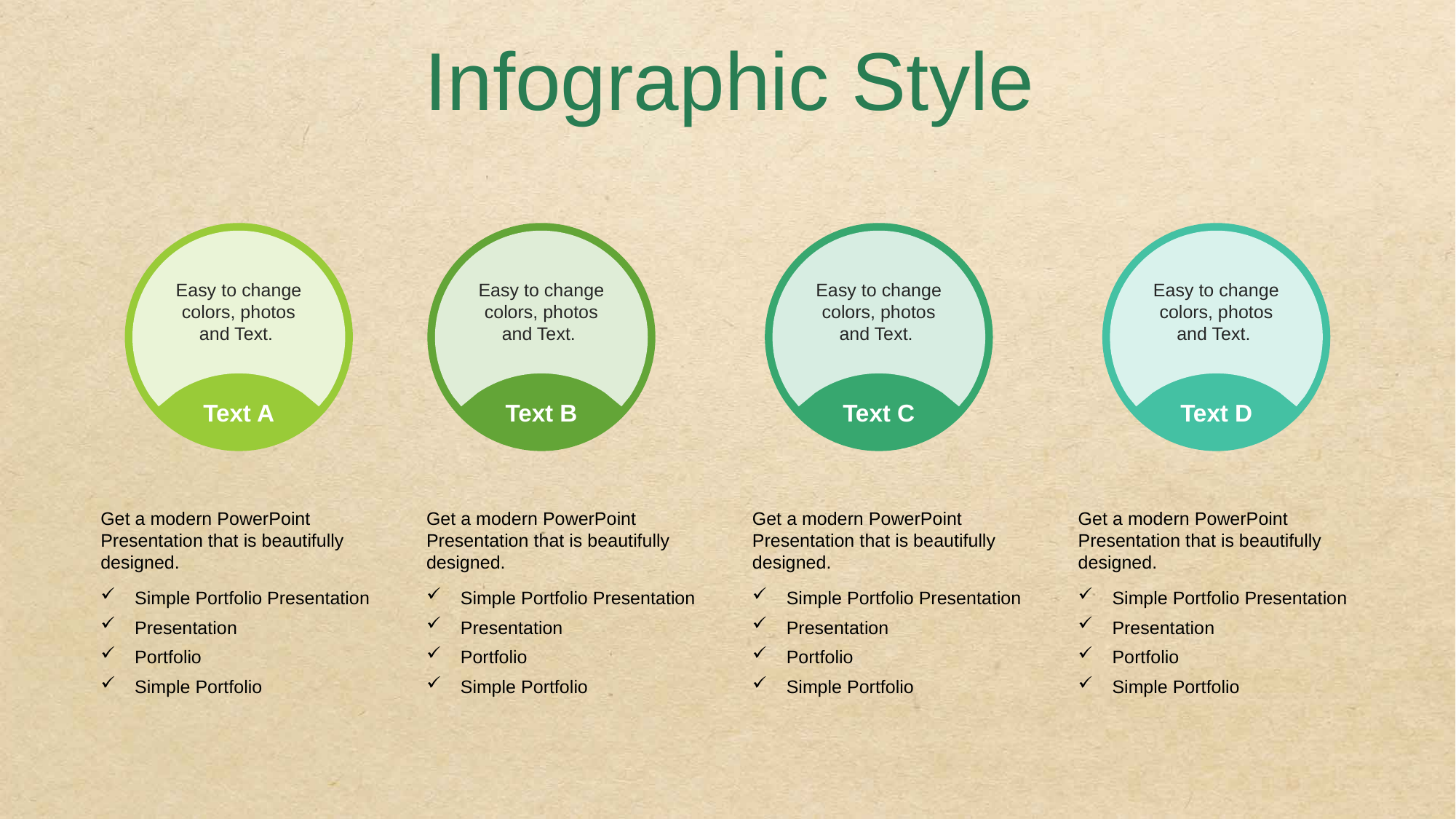

Infographic Style

Easy to change colors, photos and Text.
Easy to change colors, photos and Text.
Easy to change colors, photos and Text.
Easy to change colors, photos and Text.
Text A
Text B
Text C
Text D
Get a modern PowerPoint  Presentation that is beautifully designed.
Simple Portfolio Presentation
Presentation
Portfolio
Simple Portfolio
Get a modern PowerPoint  Presentation that is beautifully designed.
Simple Portfolio Presentation
Presentation
Portfolio
Simple Portfolio
Get a modern PowerPoint  Presentation that is beautifully designed.
Simple Portfolio Presentation
Presentation
Portfolio
Simple Portfolio
Get a modern PowerPoint  Presentation that is beautifully designed.
Simple Portfolio Presentation
Presentation
Portfolio
Simple Portfolio